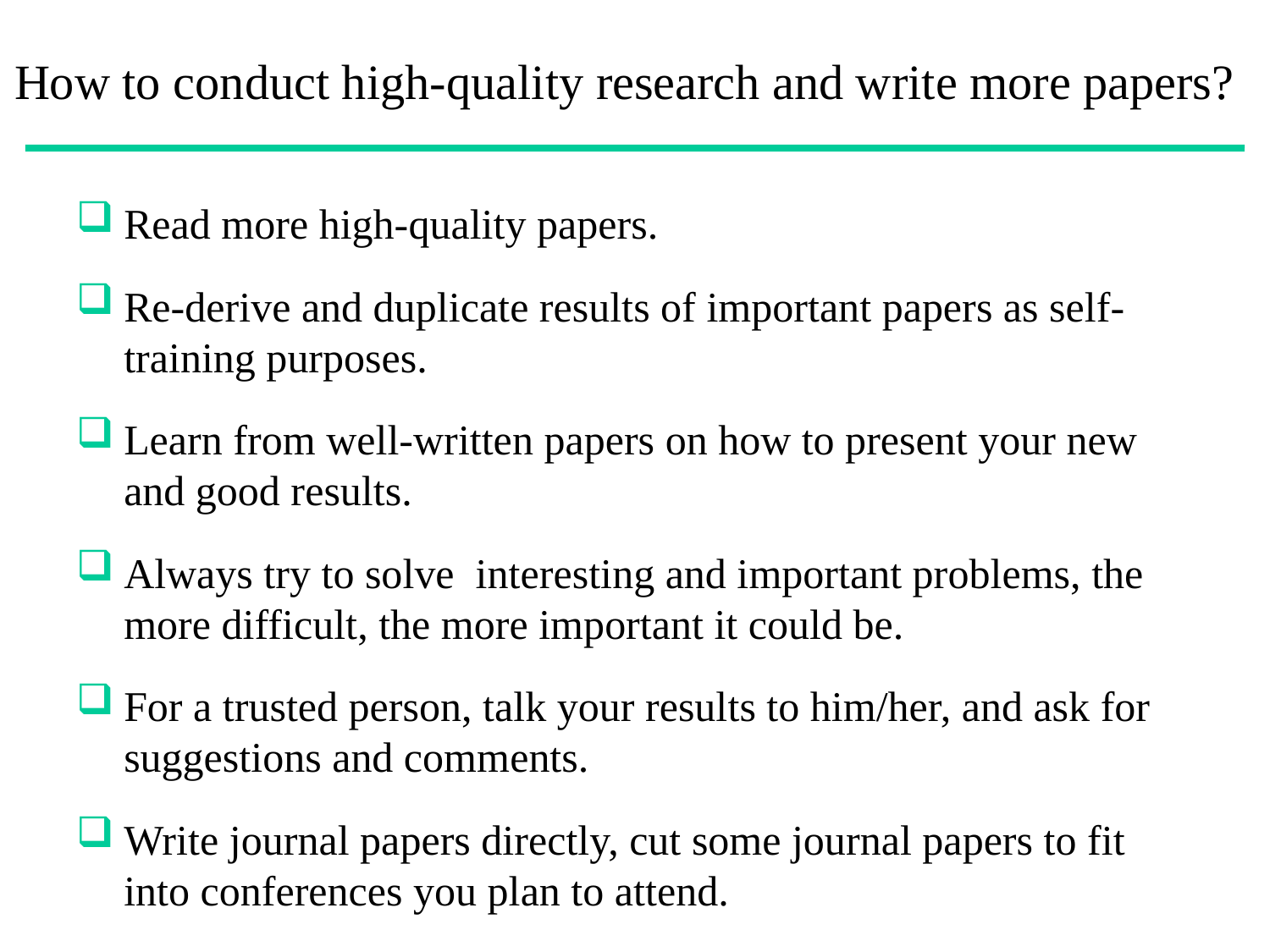

# How to conduct high-quality research and write more papers?
Read more high-quality papers.
Re-derive and duplicate results of important papers as self-training purposes.
Learn from well-written papers on how to present your new and good results.
Always try to solve  interesting and important problems, the more difficult, the more important it could be.
For a trusted person, talk your results to him/her, and ask for suggestions and comments.
Write journal papers directly, cut some journal papers to fit into conferences you plan to attend.